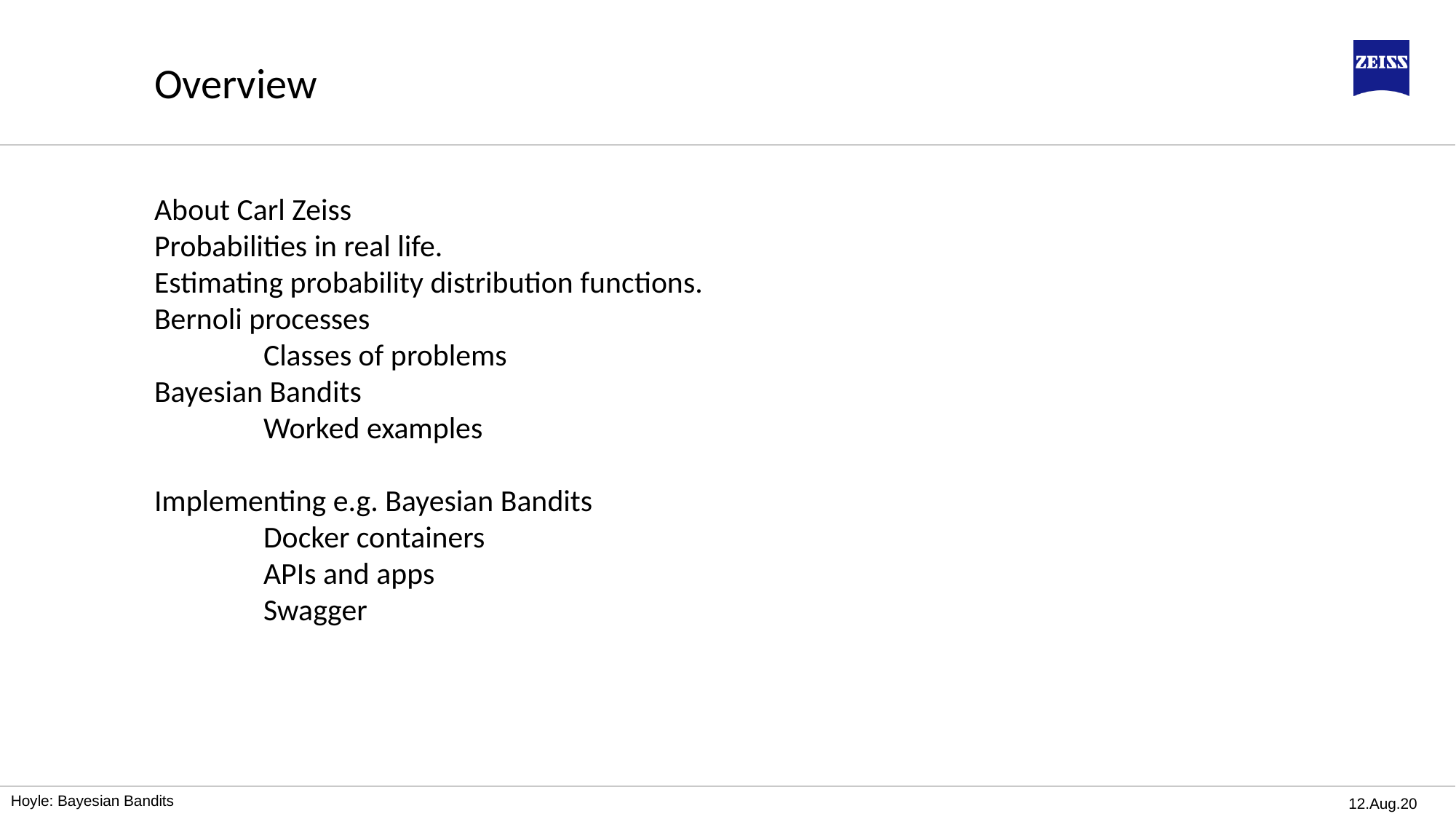

Overview
About Carl Zeiss
Probabilities in real life.
Estimating probability distribution functions.
Bernoli processes
	Classes of problems
Bayesian Bandits
	Worked examples

Implementing e.g. Bayesian Bandits
	Docker containers
	APIs and apps
	Swagger
Hoyle: Bayesian Bandits
12.Aug.20